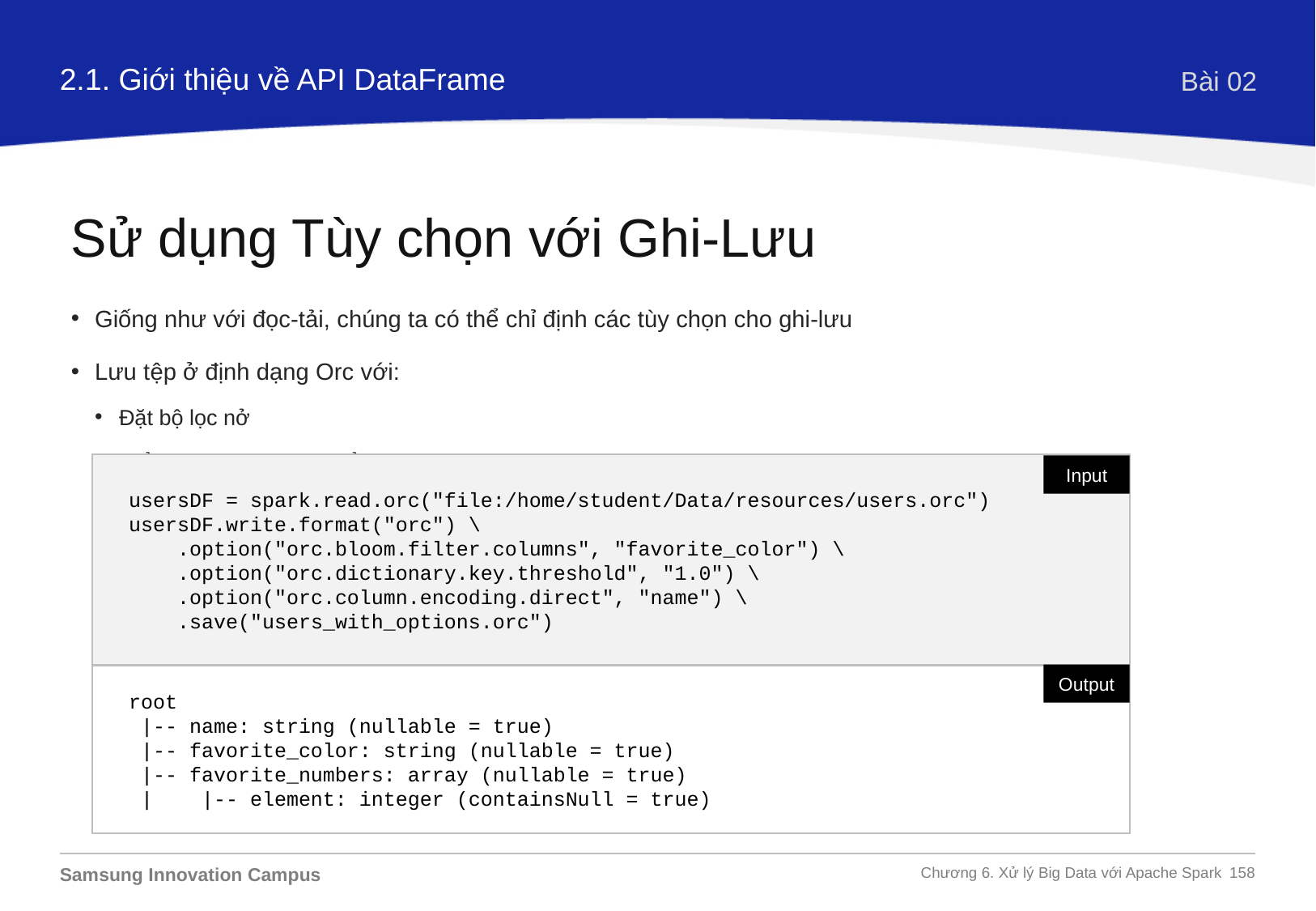

2.1. Giới thiệu về API DataFrame
Bài 02
Sử dụng Tùy chọn với Ghi-Lưu
Giống như với đọc-tải, chúng ta có thể chỉ định các tùy chọn cho ghi-lưu
Lưu tệp ở định dạng Orc với:
Đặt bộ lọc nở
Kiểm soát mã hóa từ điển
usersDF = spark.read.orc("file:/home/student/Data/resources/users.orc")
usersDF.write.format("orc") \
    .option("orc.bloom.filter.columns", "favorite_color") \
    .option("orc.dictionary.key.threshold", "1.0") \
    .option("orc.column.encoding.direct", "name") \
    .save("users_with_options.orc")
Input
Output
root
 |-- name: string (nullable = true)
 |-- favorite_color: string (nullable = true)
 |-- favorite_numbers: array (nullable = true)
 |    |-- element: integer (containsNull = true)